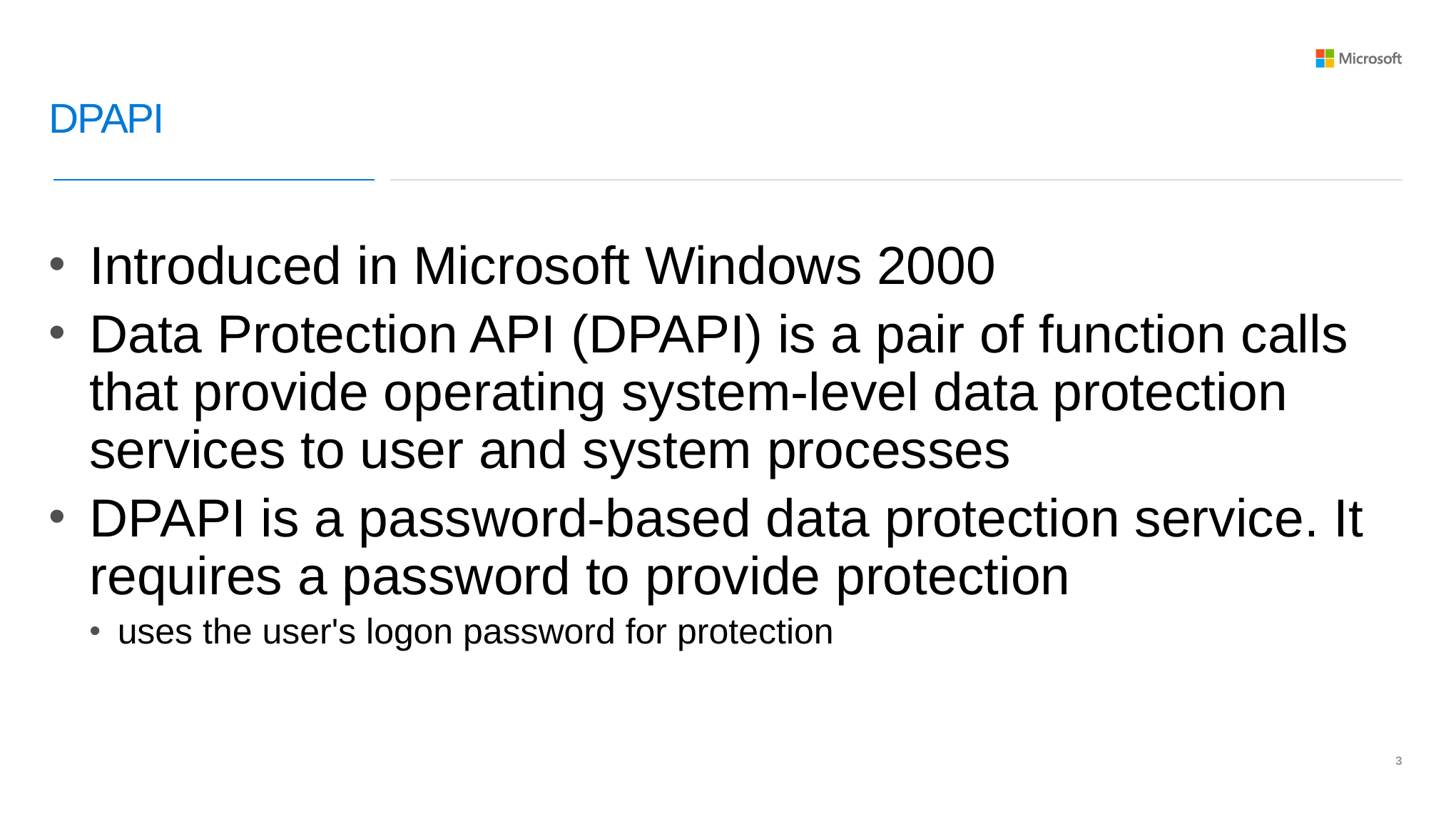

# DPAPI
Introduced in Microsoft Windows 2000
Data Protection API (DPAPI) is a pair of function calls that provide operating system-level data protection services to user and system processes
DPAPI is a password-based data protection service. It requires a password to provide protection
uses the user's logon password for protection
3